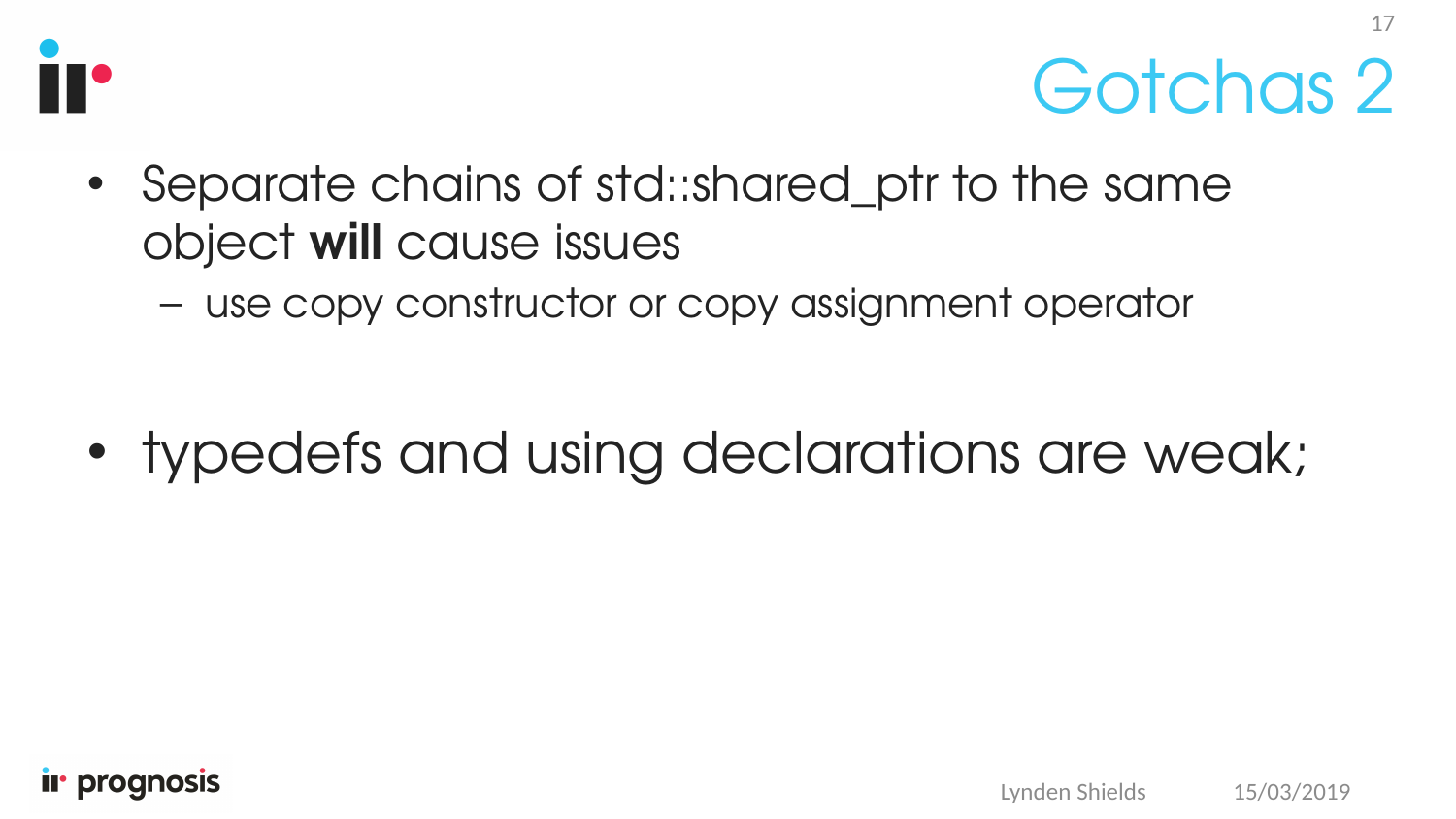

17
# Gotchas 2
Separate chains of std::shared_ptr to the same object will cause issues
use copy constructor or copy assignment operator

typedefs and using declarations are weak;
15/03/2019
Lynden Shields